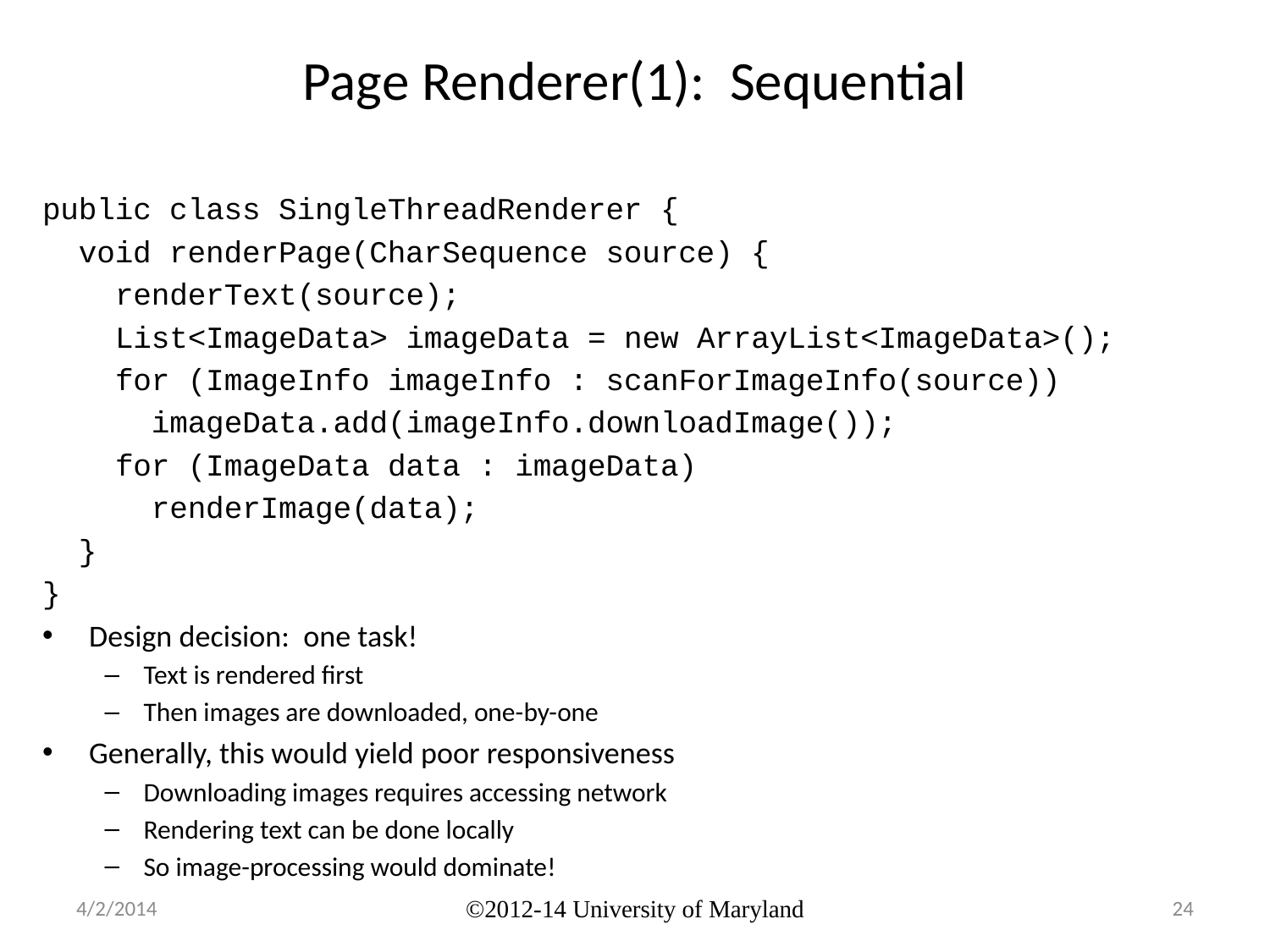

# Page Renderer(1):  Sequential
public class SingleThreadRenderer {
  void renderPage(CharSequence source) {
    renderText(source);
    List<ImageData> imageData = new ArrayList<ImageData>();
    for (ImageInfo imageInfo : scanForImageInfo(source))
      imageData.add(imageInfo.downloadImage());
    for (ImageData data : imageData)
      renderImage(data);
  }
}
Design decision:  one task!
Text is rendered first
Then images are downloaded, one-by-one
Generally, this would yield poor responsiveness
Downloading images requires accessing network
Rendering text can be done locally
So image-processing would dominate!
4/2/2014
©2012-14 University of Maryland
24